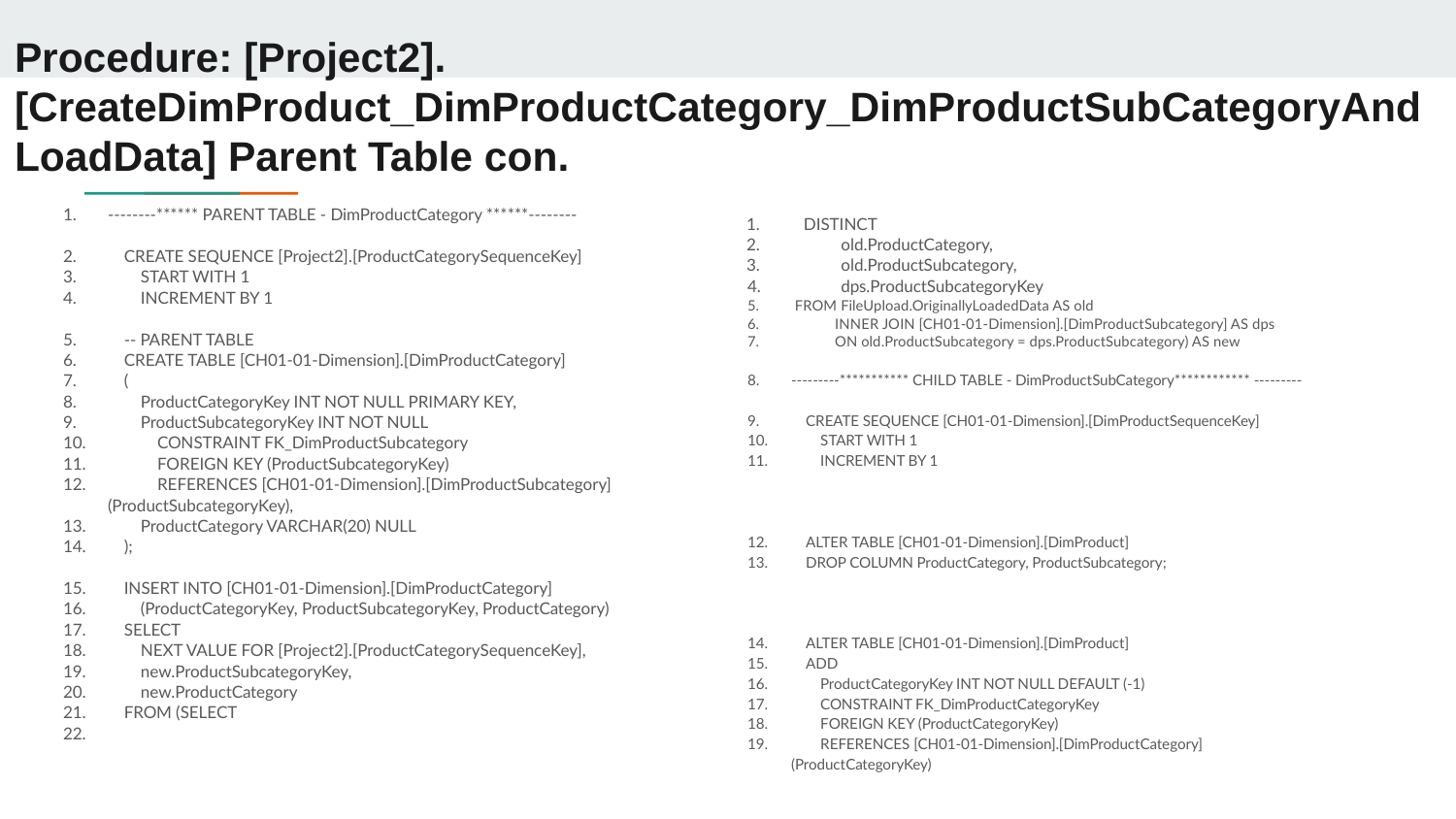

# Procedure: [Project2].[CreateDimProduct_DimProductCategory_DimProductSubCategoryAndLoadData] Parent Table con.

--------****** PARENT TABLE - DimProductCategory ******--------

    CREATE SEQUENCE [Project2].[ProductCategorySequenceKey]
        START WITH 1
        INCREMENT BY 1

    -- PARENT TABLE
    CREATE TABLE [CH01-01-Dimension].[DimProductCategory]
    (
        ProductCategoryKey INT NOT NULL PRIMARY KEY,
        ProductSubcategoryKey INT NOT NULL
            CONSTRAINT FK_DimProductSubcategory
            FOREIGN KEY (ProductSubcategoryKey)
            REFERENCES [CH01-01-Dimension].[DimProductSubcategory](ProductSubcategoryKey),
        ProductCategory VARCHAR(20) NULL
    );

    INSERT INTO [CH01-01-Dimension].[DimProductCategory]
        (ProductCategoryKey, ProductSubcategoryKey, ProductCategory)
    SELECT
        NEXT VALUE FOR [Project2].[ProductCategorySequenceKey],
        new.ProductSubcategoryKey,
        new.ProductCategory
    FROM (SELECT

   DISTINCT
            old.ProductCategory,
            old.ProductSubcategory,
            dps.ProductSubcategoryKey
 FROM FileUpload.OriginallyLoadedData AS old
            INNER JOIN [CH01-01-Dimension].[DimProductSubcategory] AS dps
            ON old.ProductSubcategory = dps.ProductSubcategory) AS new

---------*********** CHILD TABLE - DimProductSubCategory************ ---------

    CREATE SEQUENCE [CH01-01-Dimension].[DimProductSequenceKey]
        START WITH 1
        INCREMENT BY 1

    ALTER TABLE [CH01-01-Dimension].[DimProduct]
    DROP COLUMN ProductCategory, ProductSubcategory;

    ALTER TABLE [CH01-01-Dimension].[DimProduct]
    ADD
        ProductCategoryKey INT NOT NULL DEFAULT (-1)
        CONSTRAINT FK_DimProductCategoryKey
        FOREIGN KEY (ProductCategoryKey)
        REFERENCES [CH01-01-Dimension].[DimProductCategory](ProductCategoryKey)